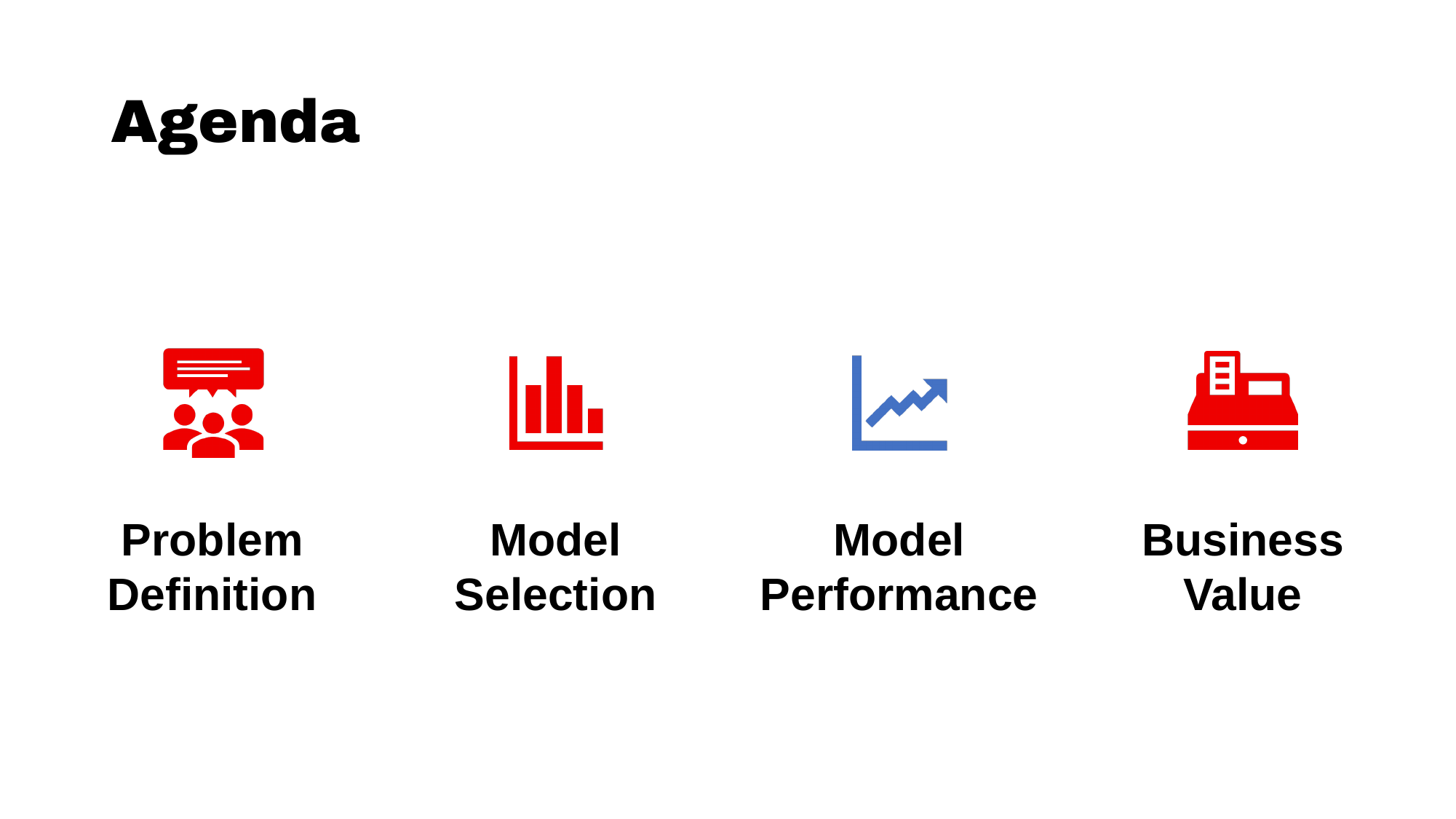

# Agenda
Problem Definition
Model Selection
Model Performance
Business Value